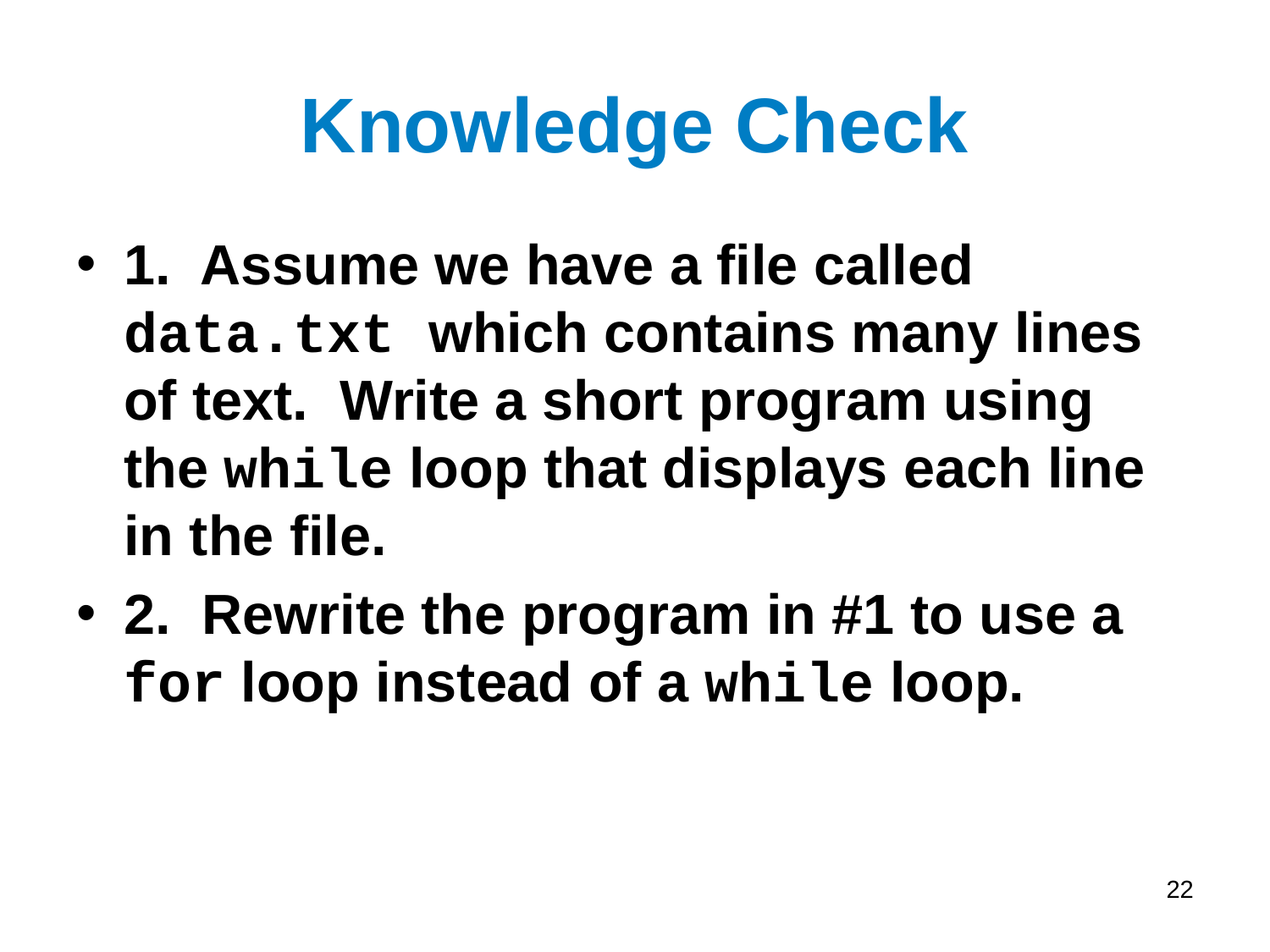

# Knowledge Check
1.  Assume we have a file called data.txt which contains many lines of text.  Write a short program using the while loop that displays each line in the file.
2.  Rewrite the program in #1 to use a for loop instead of a while loop.
22